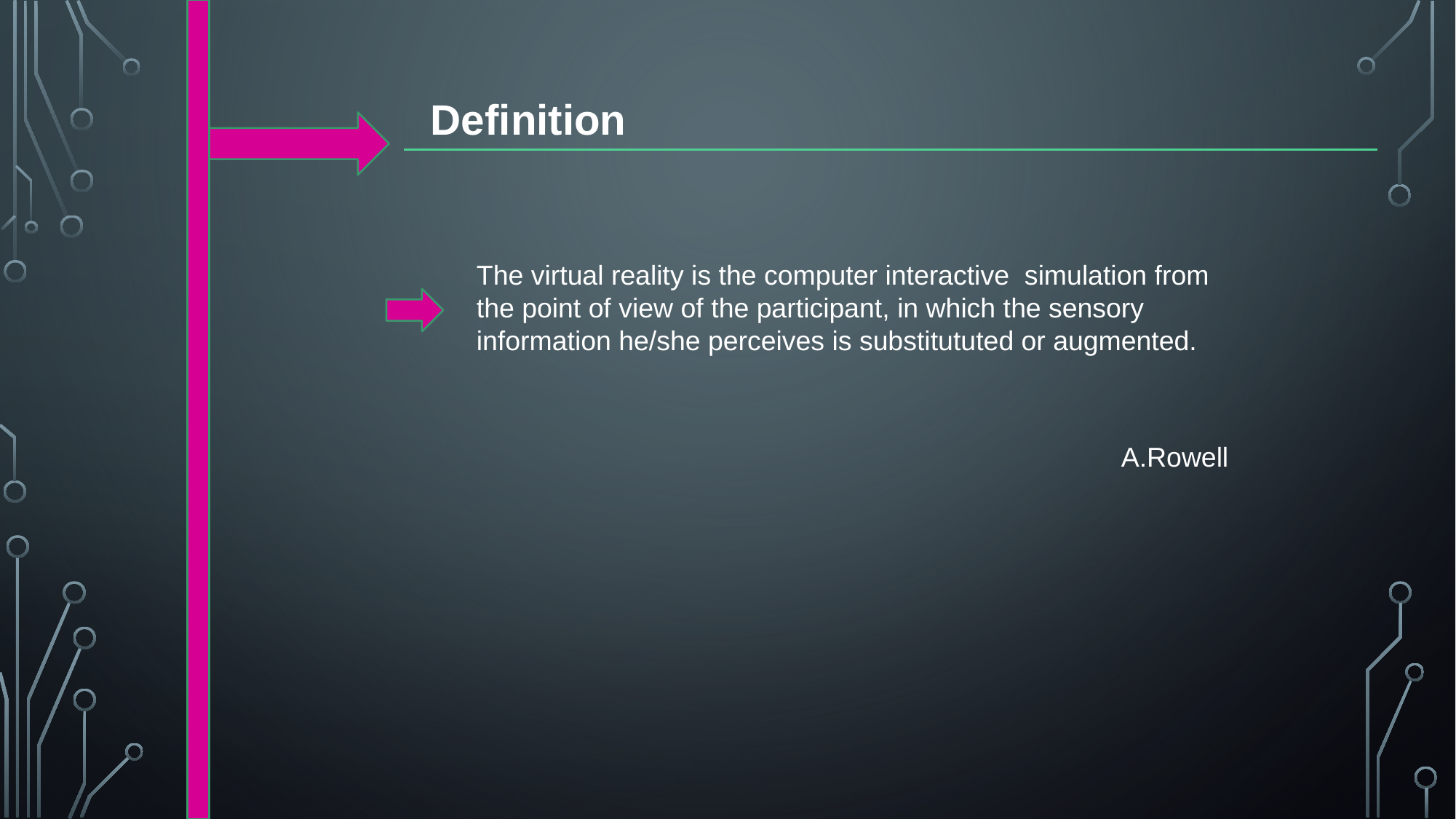

Definition

The virtual reality is the computer interactive  simulation from the point of view of the participant, in which the sensory information he/she perceives is substitututed or augmented.

A.Rowell